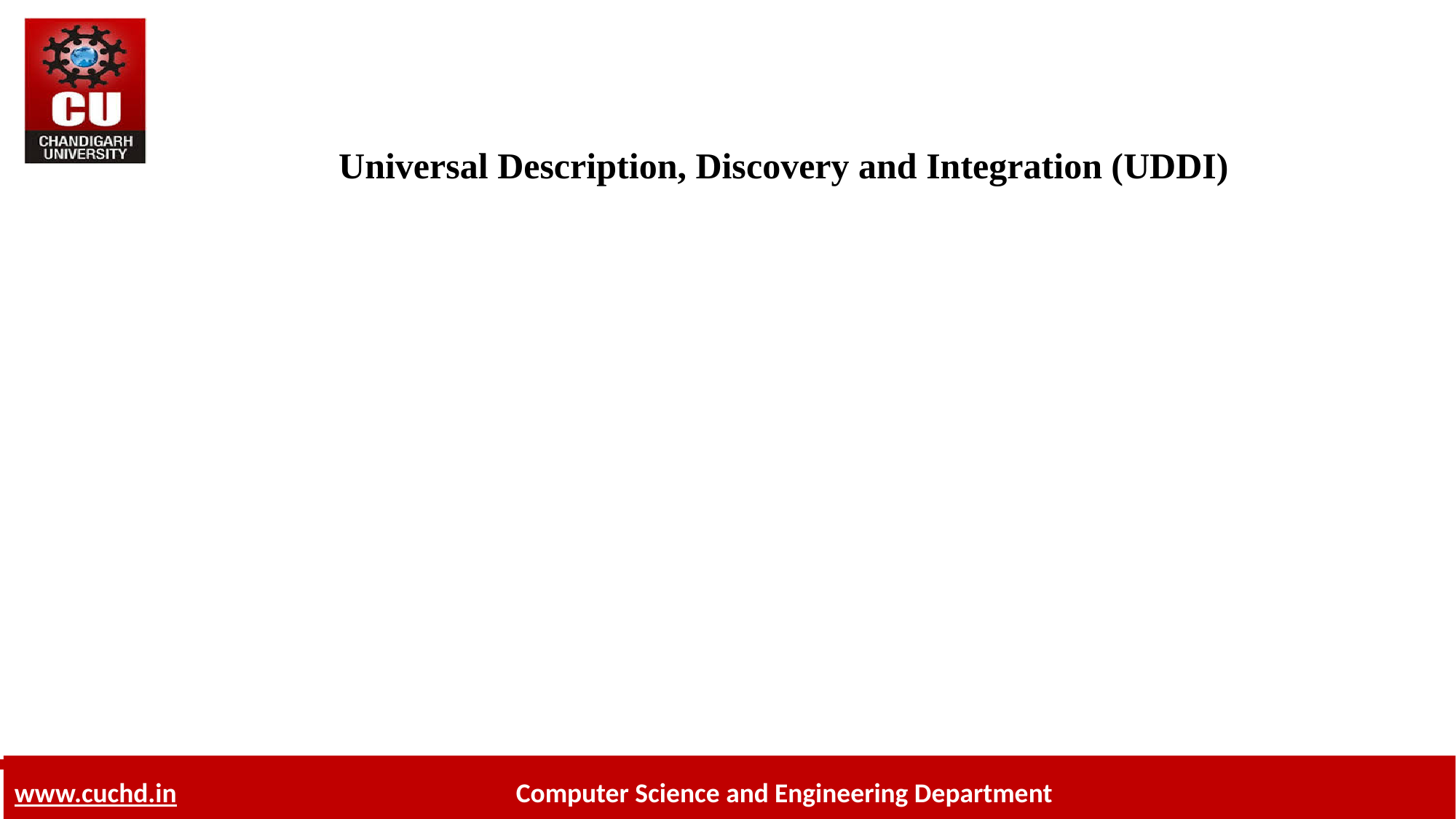

# Universal Description, Discovery and Integration (UDDI)
What is UDDI?
Directory service where businesses can register and search for Web services
Directory for storing information about web services
Directory of web service interfaces described by WSDL
UDDI communicates via SOAP
What is UDDI Based On?
Uses W3C Internet standards such as XML, HTTP, and DNS protocols
UDDI uses WSDL to describe interfaces to web services